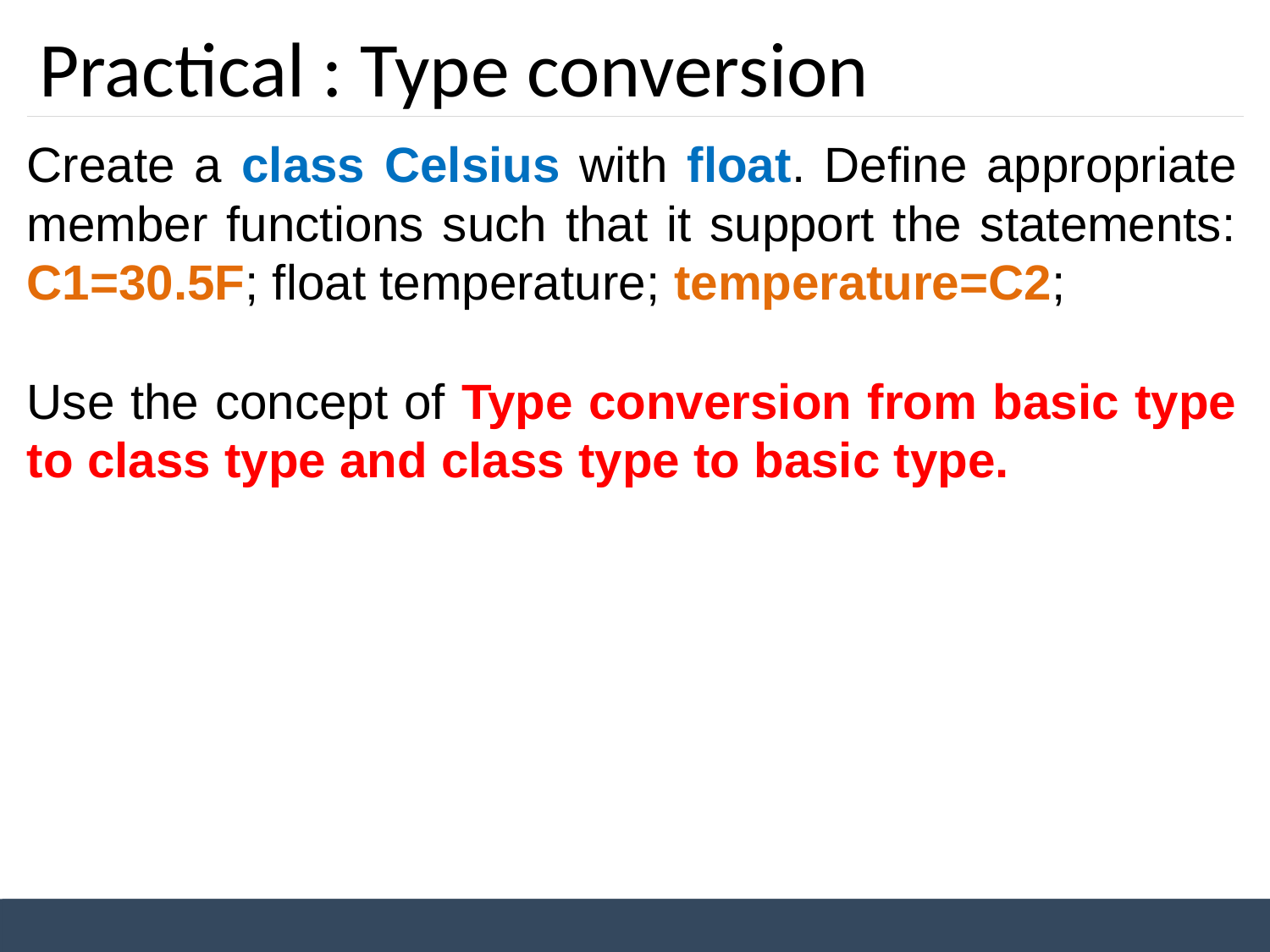

# Practical : Type conversion
Create a class Celsius with float. Define appropriate member functions such that it support the statements: C1=30.5F; float temperature; temperature=C2;

Use the concept of Type conversion from basic type to class type and class type to basic type.

Unit 7: Operator Overloading
Prepared By: Nishat Shaikh